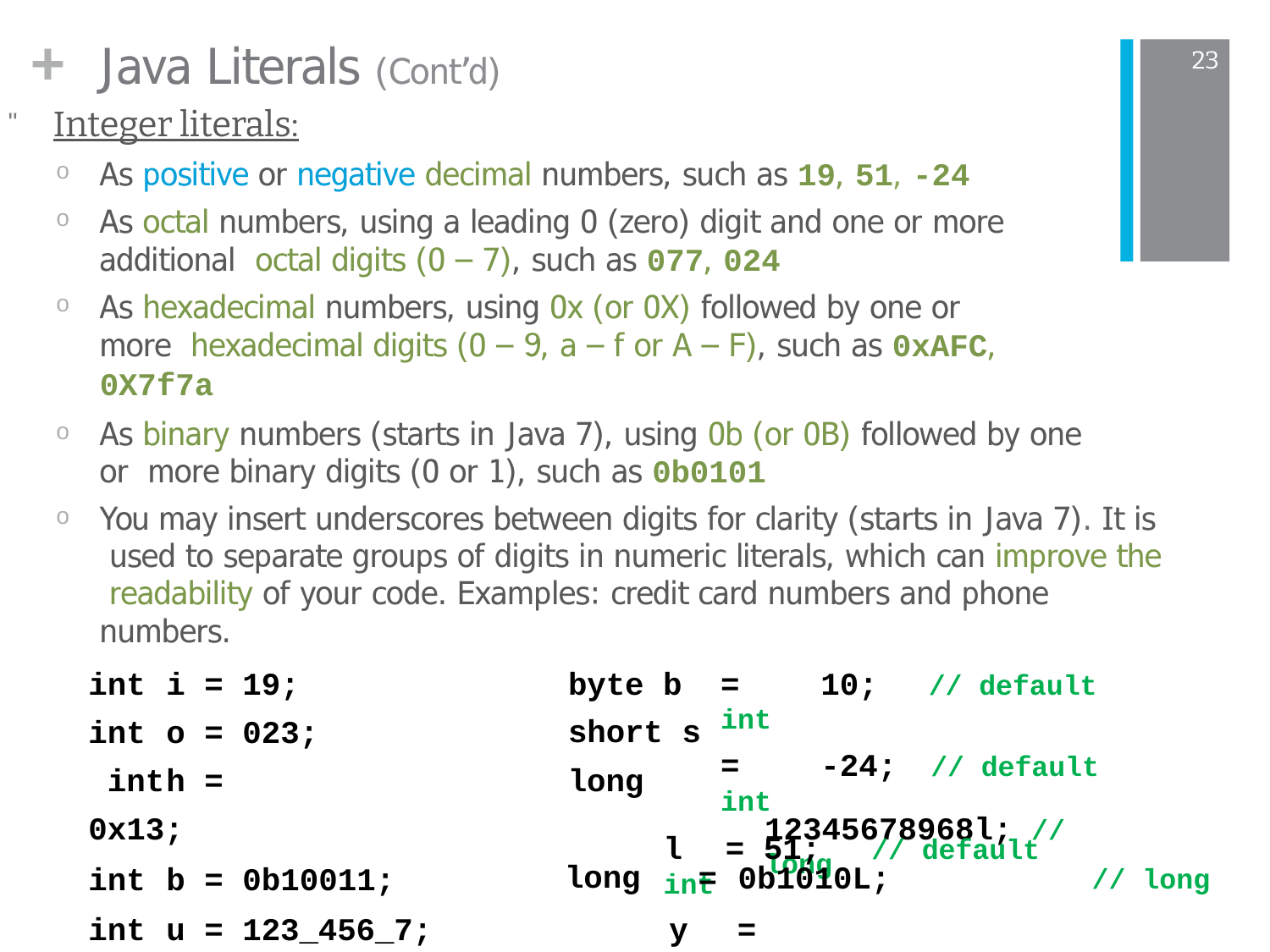

# Java Literals (Cont’d)
+

23
Integer literals:
As positive or negative decimal numbers, such as 19, 51, -24
As octal numbers, using a leading 0 (zero) digit and one or more additional  octal digits (0 – 7), such as 077, 024
As hexadecimal numbers, using 0x (or 0X) followed by one or more  hexadecimal digits (0 – 9, a – f or A – F), such as 0xAFC, 0X7f7a
As binary numbers (starts in Java 7), using 0b (or 0B) followed by one or  more binary digits (0 or 1), such as 0b0101
You may insert underscores between digits for clarity (starts in Java 7). It is  used to separate groups of digits in numeric literals, which can improve the  readability of your code. Examples: credit card numbers and phone numbers.
int	i	=	19;  int	o	=	023;  int	h	=	0x13;
int	b	=	0b10011;  int	u	=	123_456_7;
byte b  short s
=	10;	// default int
=	-24;	// default int
l	=	51;	// default int
y	=
z
long  long  long
12345678968l; // long
=	0b1010L;
// long